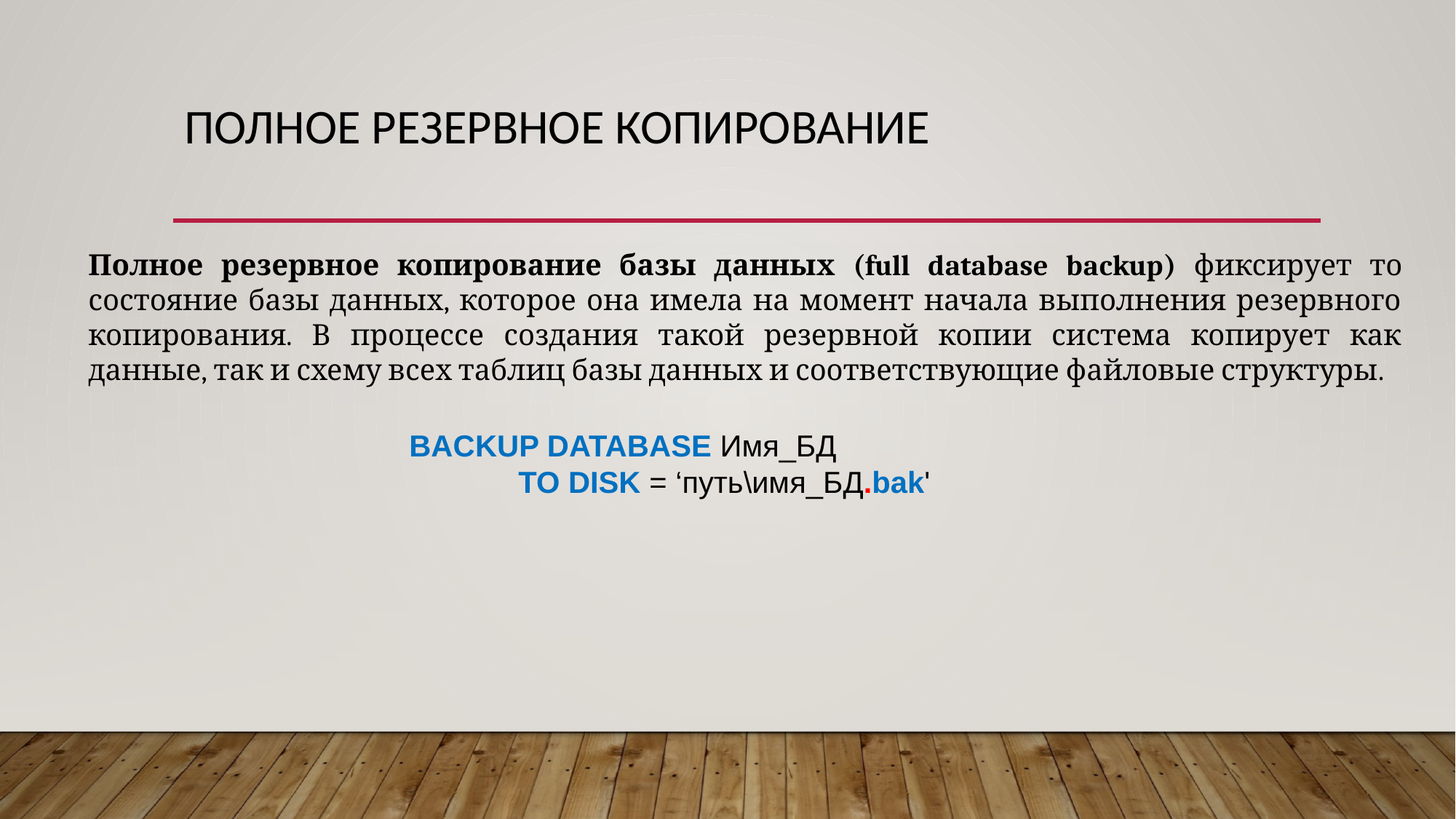

# Полное Резервное копирование
Полное резервное копирование базы данных (full database backup) фиксирует то состояние базы данных, которое она имела на момент начала выполнения резервного копирования. В процессе создания такой резервной копии система копирует как данные, так и схему всех таблиц базы данных и соответствующие файловые структуры.

BACKUP DATABASE Имя_БД
	TO DISK = ‘путь\имя_БД.bak'